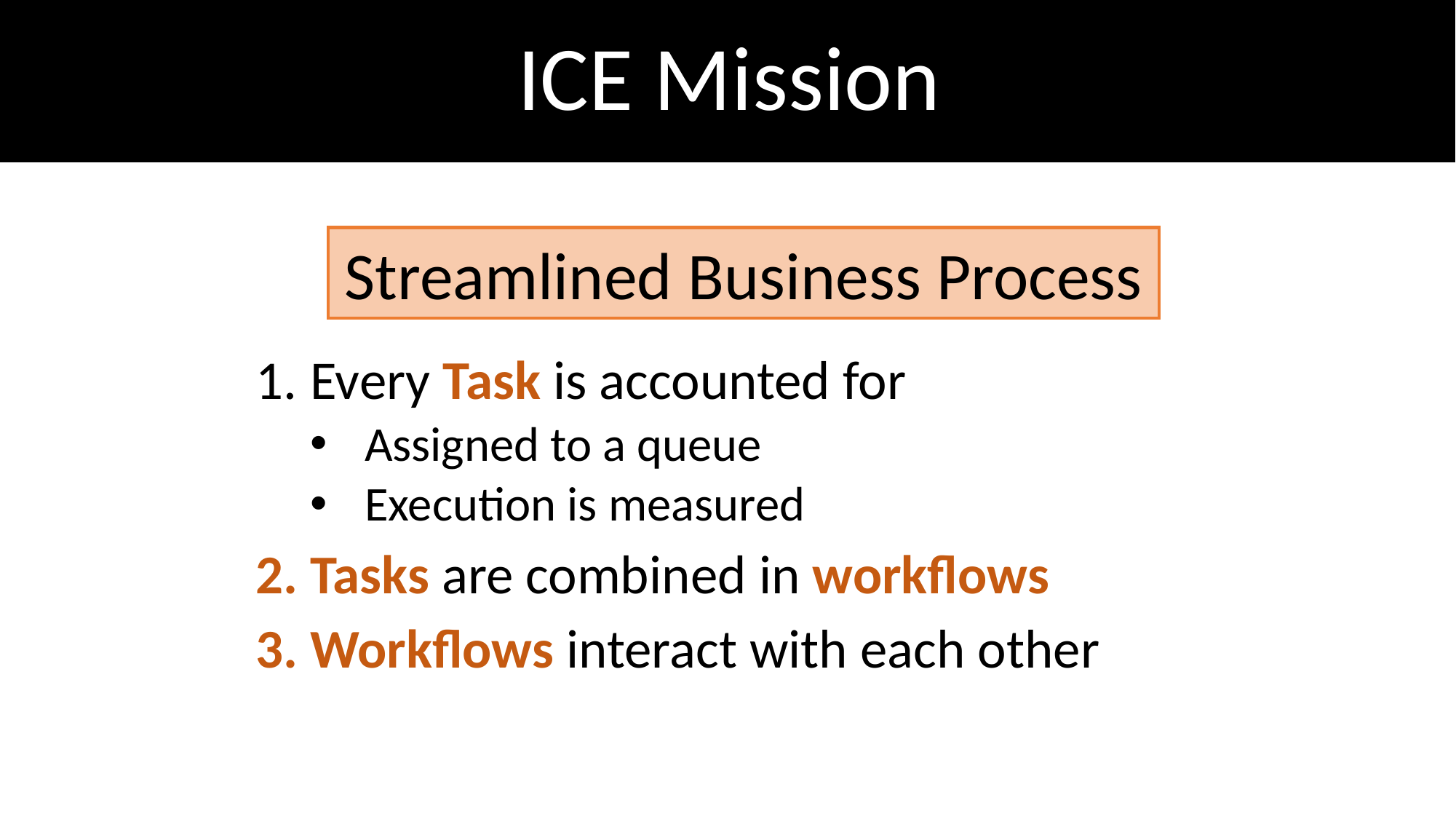

# ICE Mission
Streamlined Business Process
Every Task is accounted for
Assigned to a queue
Execution is measured
Tasks are combined in workflows
Workflows interact with each other